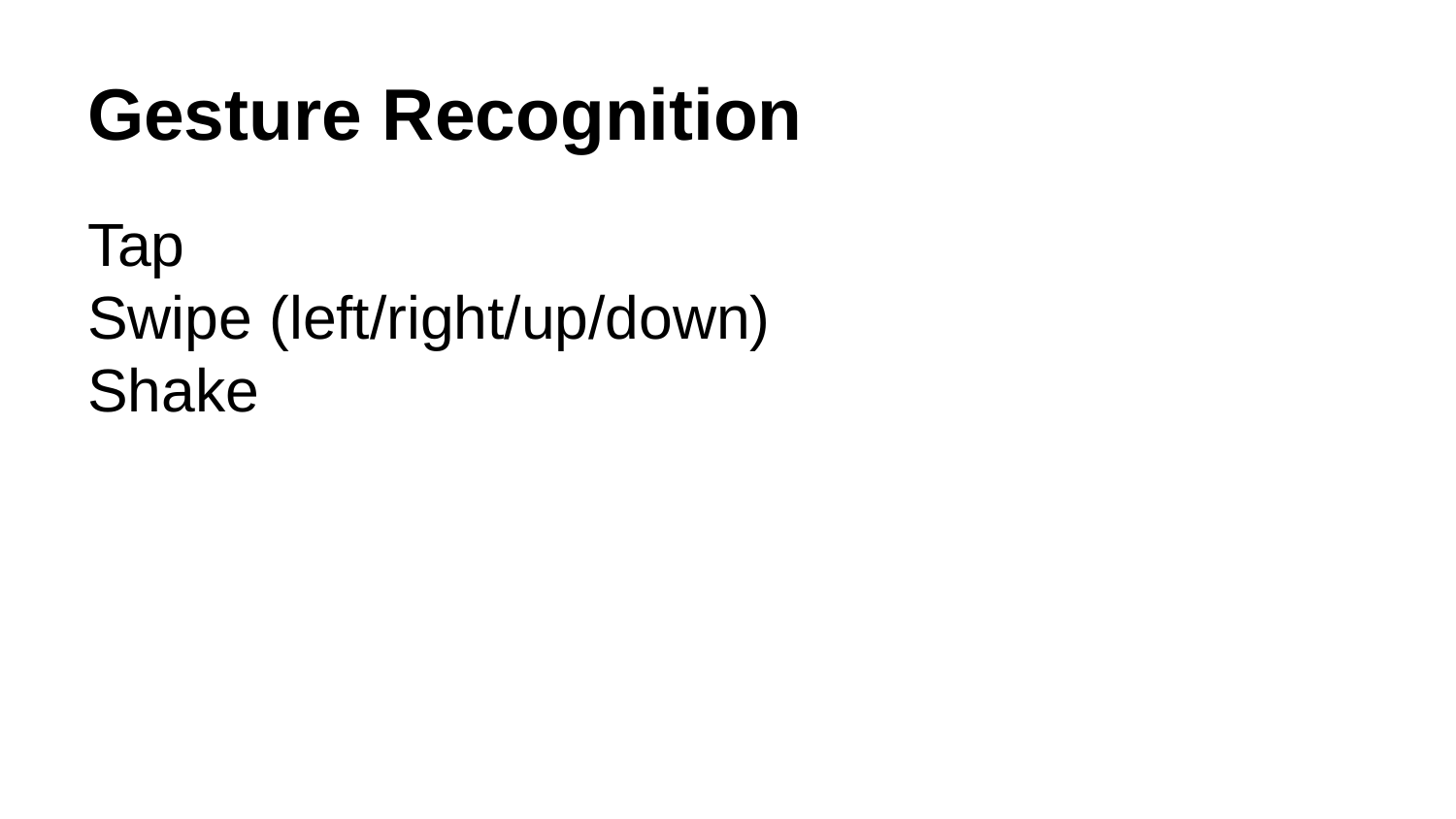

# Gesture Recognition
Tap
Swipe (left/right/up/down)
Shake